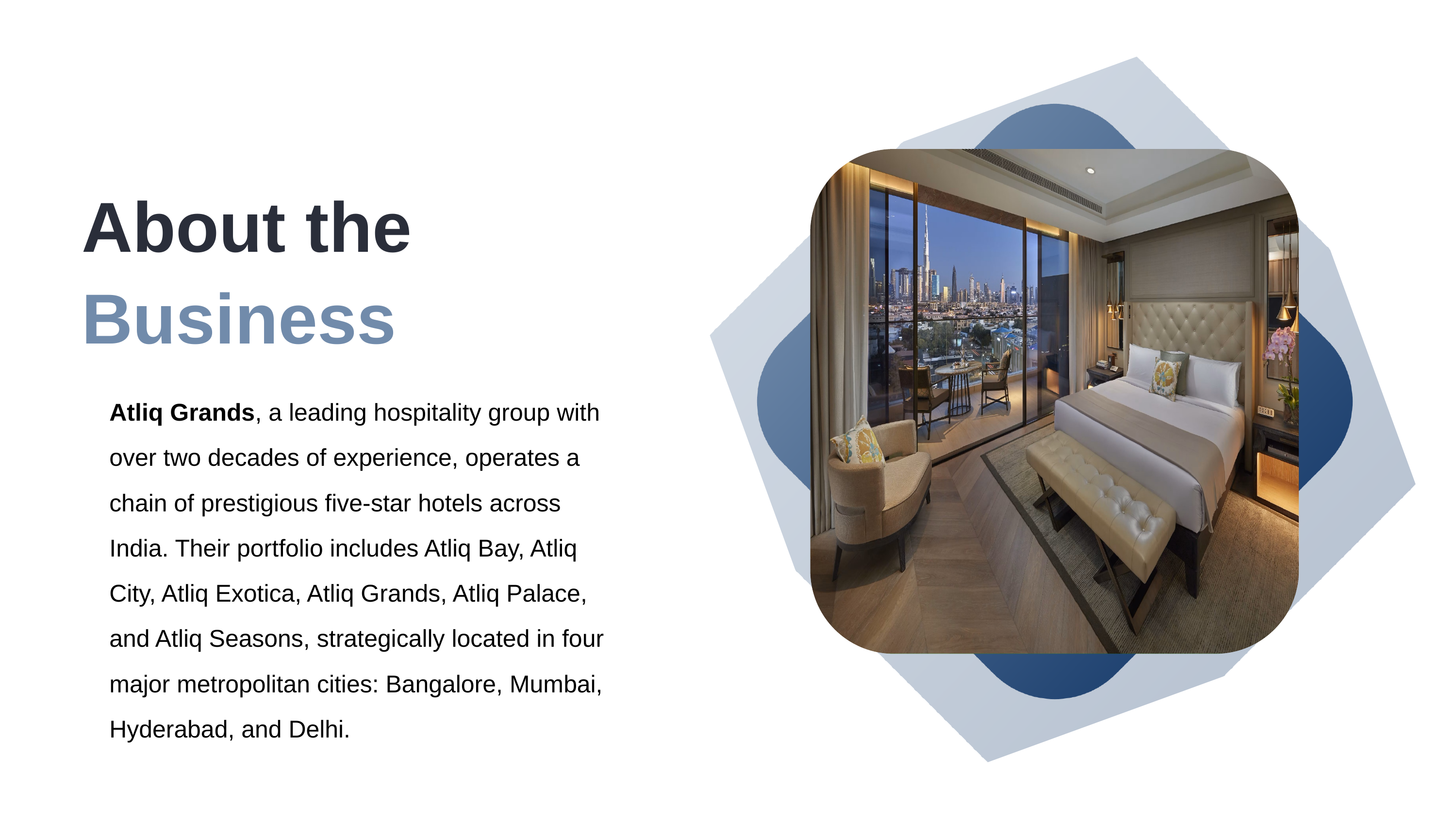

About the Business
Atliq Grands, a leading hospitality group with over two decades of experience, operates a chain of prestigious five-star hotels across India. Their portfolio includes Atliq Bay, Atliq City, Atliq Exotica, Atliq Grands, Atliq Palace, and Atliq Seasons, strategically located in four major metropolitan cities: Bangalore, Mumbai, Hyderabad, and Delhi.